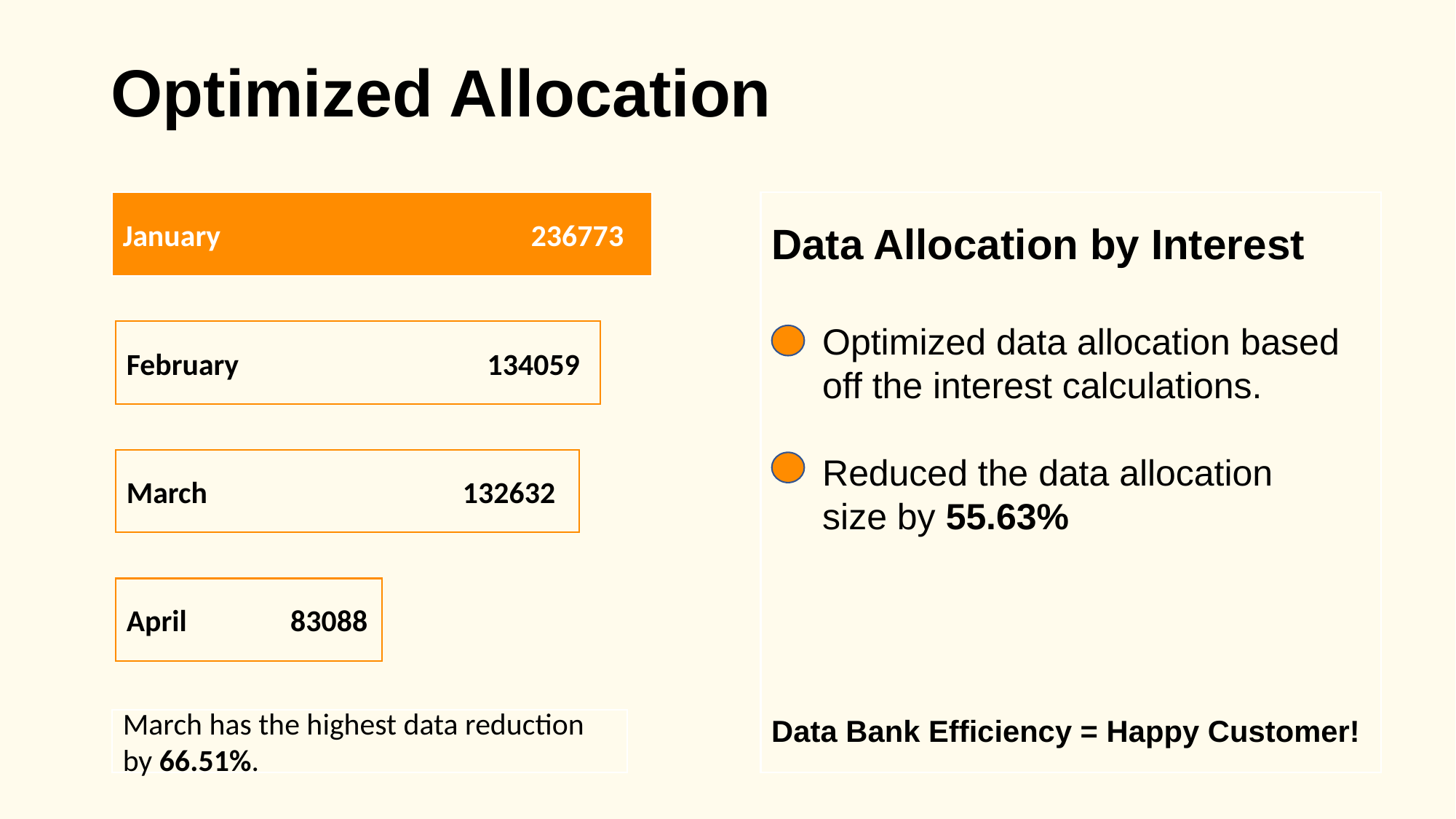

# Optimized Allocation
January                                             236773
Data Allocation by Interest

     Optimized data allocation based
     off the interest calculations.

     Reduced the data allocation
     size by 55.63%

Data Bank Efficiency = Happy Customer!
February                                    134059

March                                     132632

April               83088
March has the highest data reduction by 66.51%.